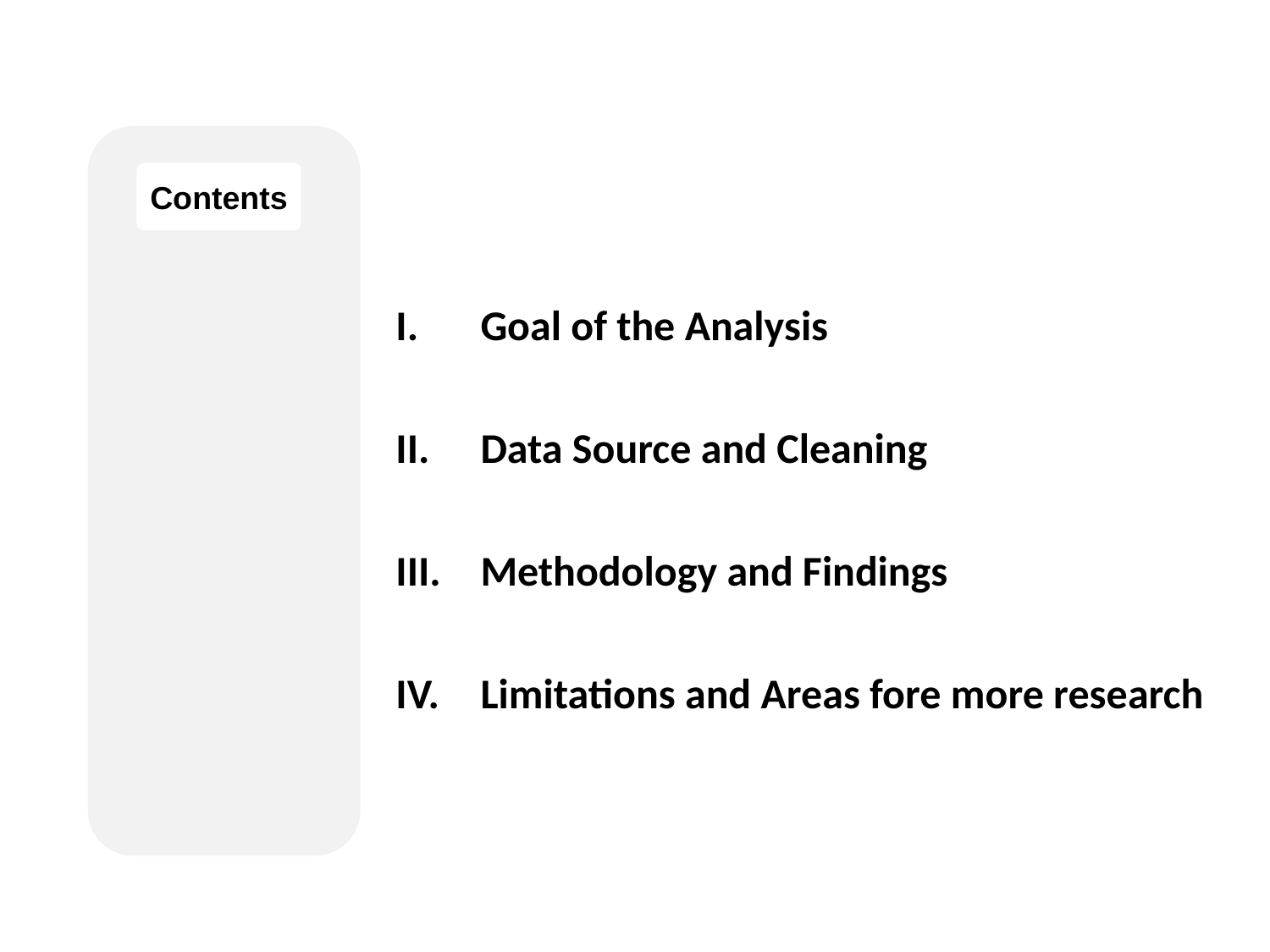

Contents
Goal of the Analysis
Data Source and Cleaning
Methodology and Findings
Limitations and Areas fore more research